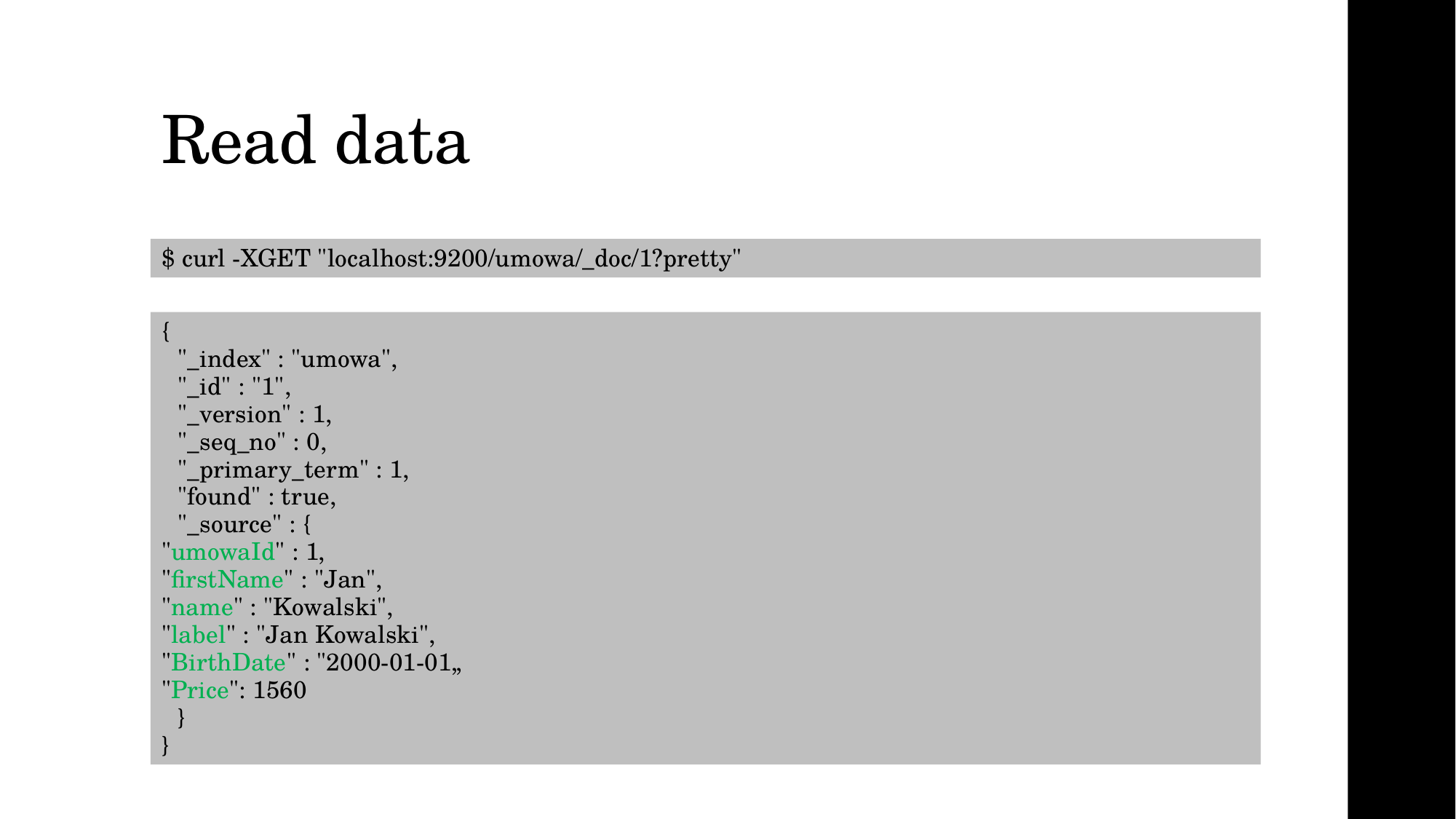

# Read data
$ curl -XGET "localhost:9200/umowa/_doc/1?pretty"
{
  "_index" : "umowa",
  "_id" : "1",
  "_version" : 1,
  "_seq_no" : 0,
  "_primary_term" : 1,
  "found" : true,
  "_source" : {
"umowaId" : 1,
"firstName" : "Jan",
"name" : "Kowalski",
"label" : "Jan Kowalski",
"BirthDate" : "2000-01-01„
"Price": 1560
  }
}